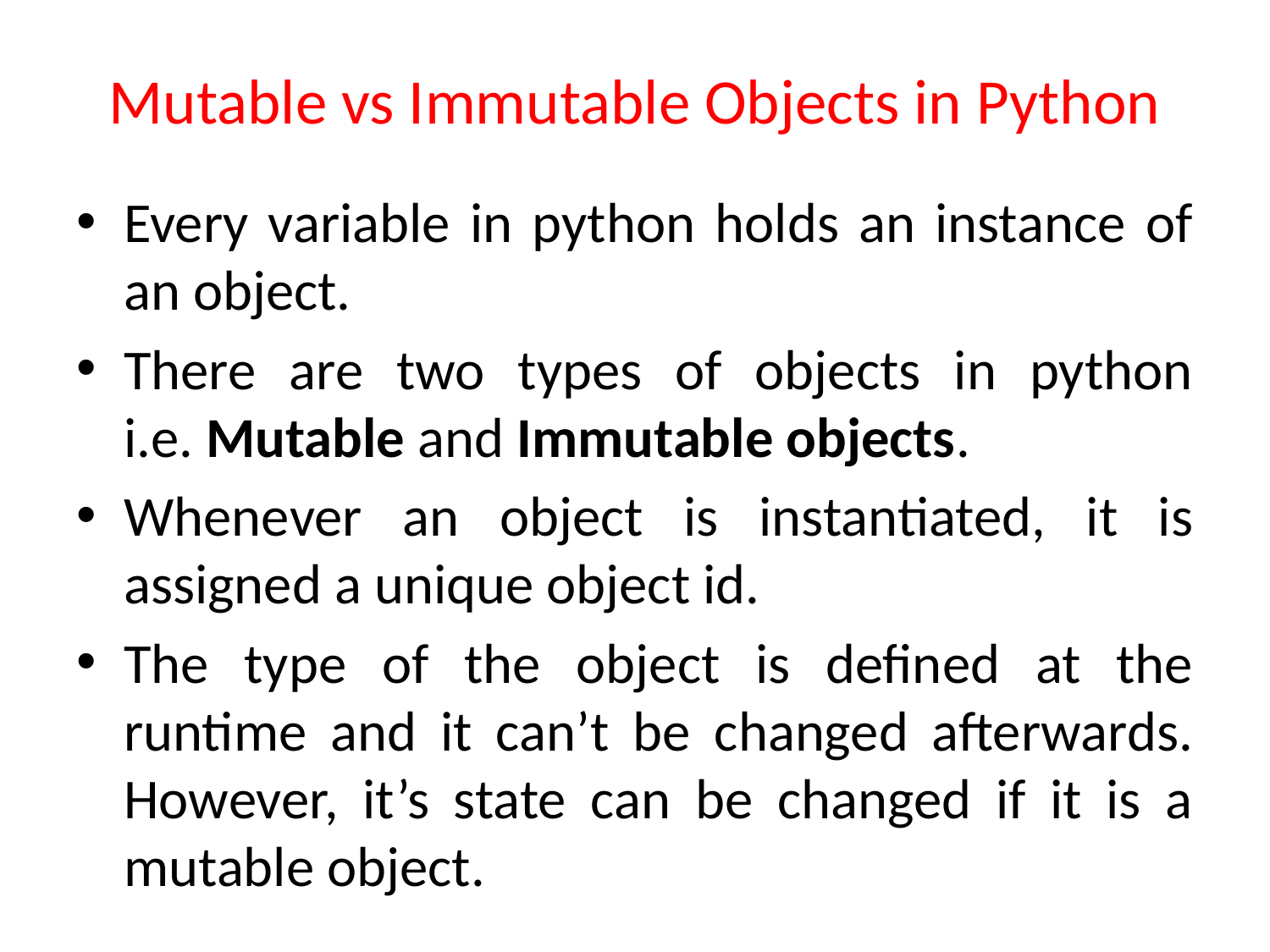

# Mutable vs Immutable Objects in Python
Every variable in python holds an instance of an object.
There are two types of objects in python i.e. Mutable and Immutable objects.
Whenever an object is instantiated, it is assigned a unique object id.
The type of the object is defined at the runtime and it can’t be changed afterwards. However, it’s state can be changed if it is a mutable object.